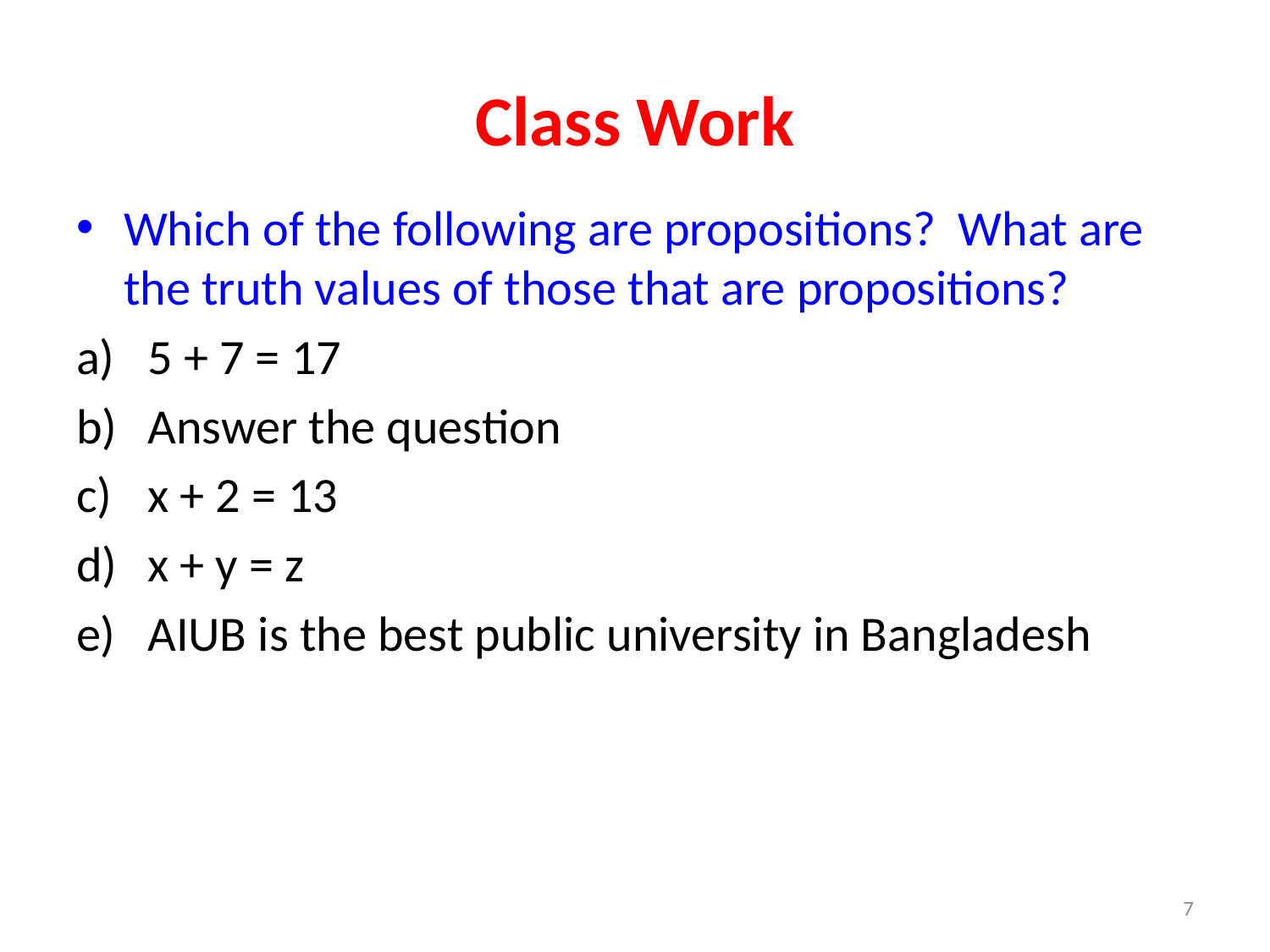

# Class Work
Which of the following are propositions?  What are the truth values of those that are propositions?
5 + 7 = 17
Answer the question
x + 2 = 13
x + y = z
AIUB is the best public university in Bangladesh

7